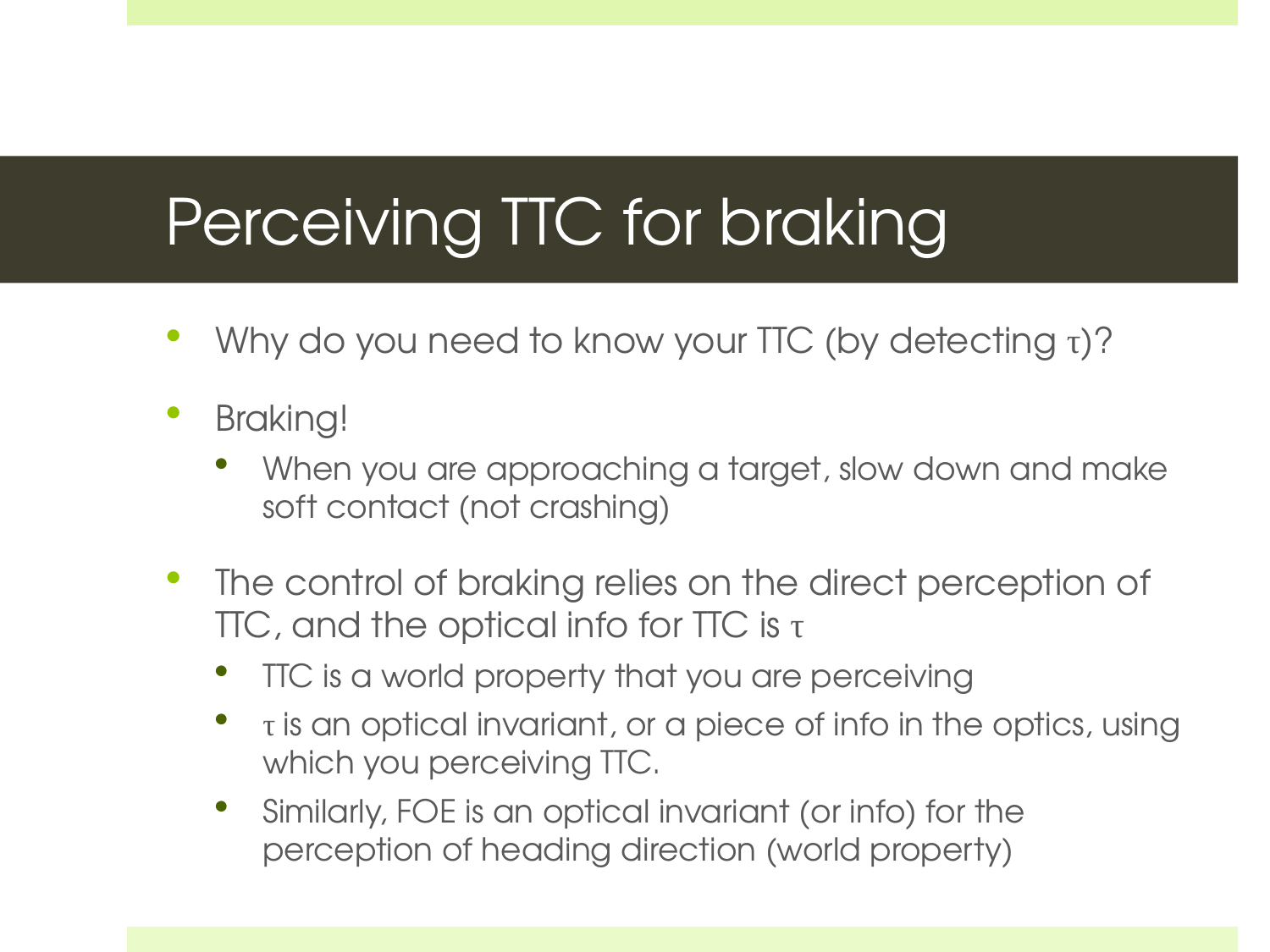

# Perceiving TTC for braking
Why do you need to know your TTC (by detecting τ)?
Braking!
When you are approaching a target, slow down and make soft contact (not crashing)
The control of braking relies on the direct perception of TTC, and the optical info for TTC is τ
TTC is a world property that you are perceiving
τ is an optical invariant, or a piece of info in the optics, using which you perceiving TTC.
Similarly, FOE is an optical invariant (or info) for the perception of heading direction (world property)